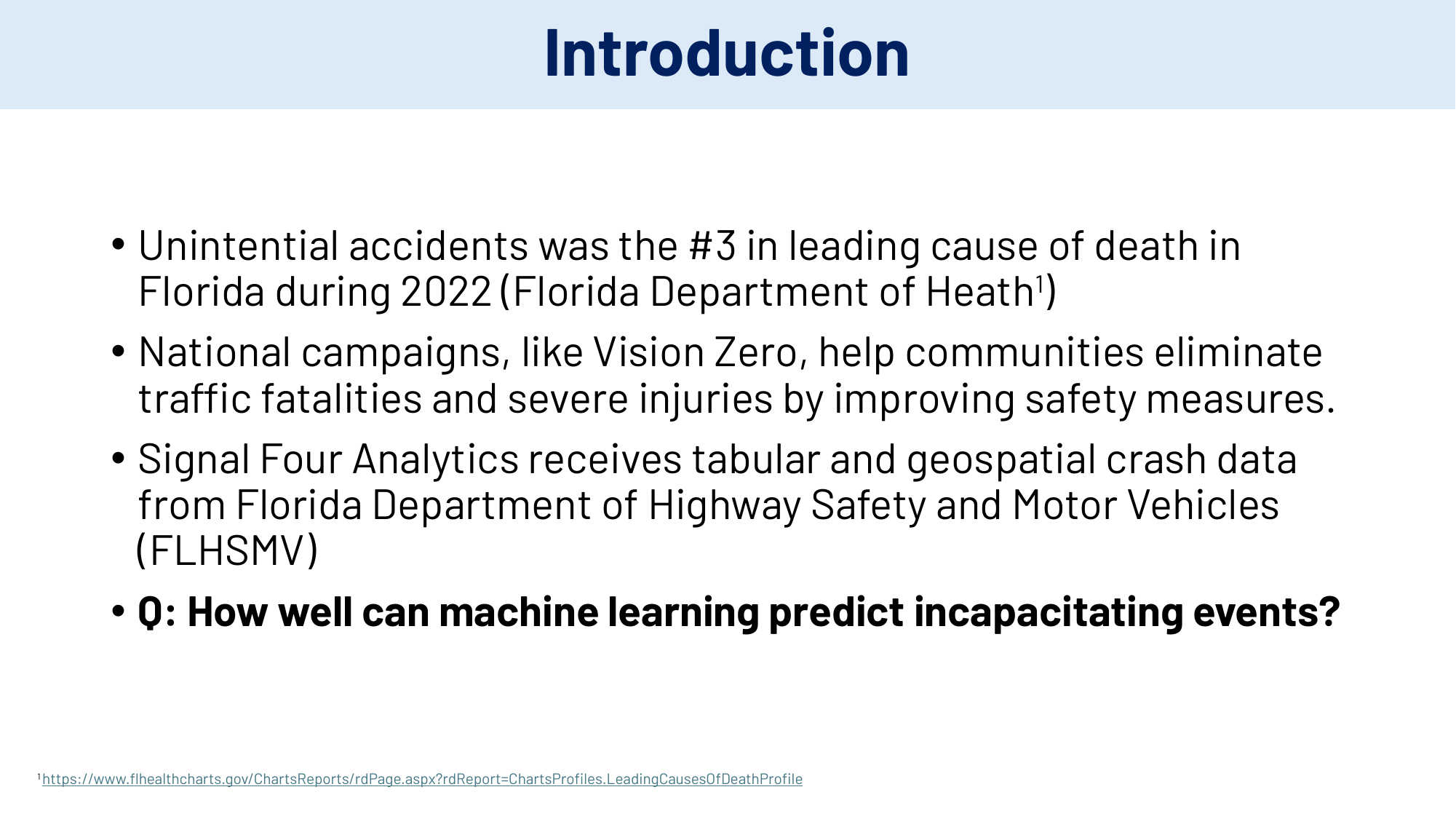

# Introduction
Unintential accidents was the #3 in leading cause of death in Florida during 2022 (Florida Department of Heath1)
National campaigns, like Vision Zero, help communities eliminate traffic fatalities and severe injuries by improving safety measures.
Signal Four Analytics receives tabular and geospatial crash data from Florida Department of Highway Safety and Motor Vehicles (FLHSMV)
Q: How well can machine learning predict incapacitating events?
1 https://www.flhealthcharts.gov/ChartsReports/rdPage.aspx?rdReport=ChartsProfiles.LeadingCausesOfDeathProfile